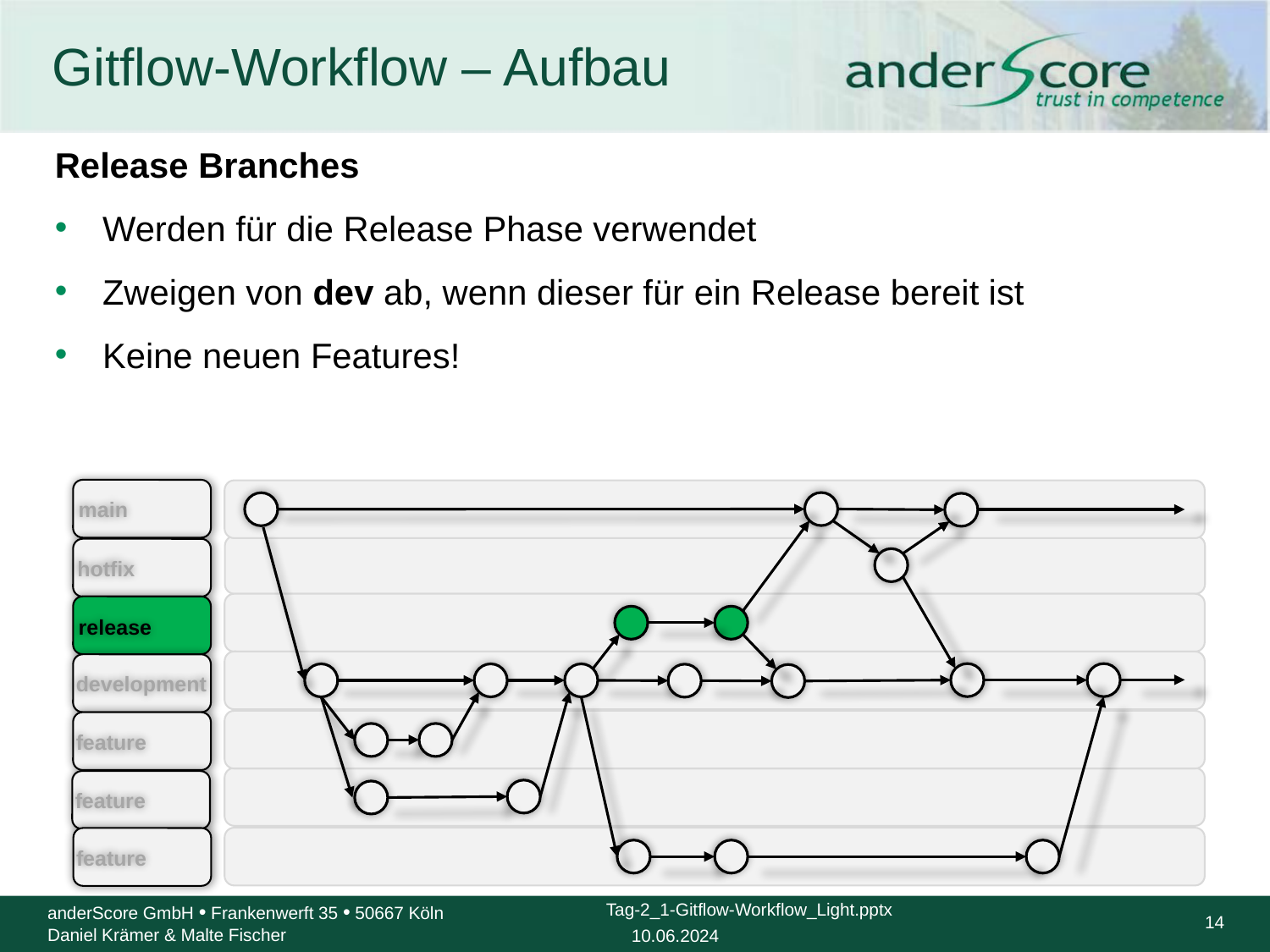

# Gitflow-Workflow – Aufbau
Release Branches
Werden für die Release Phase verwendet
Zweigen von dev ab, wenn dieser für ein Release bereit ist
Keine neuen Features!

main

hotfix

release

development

feature

feature

feature